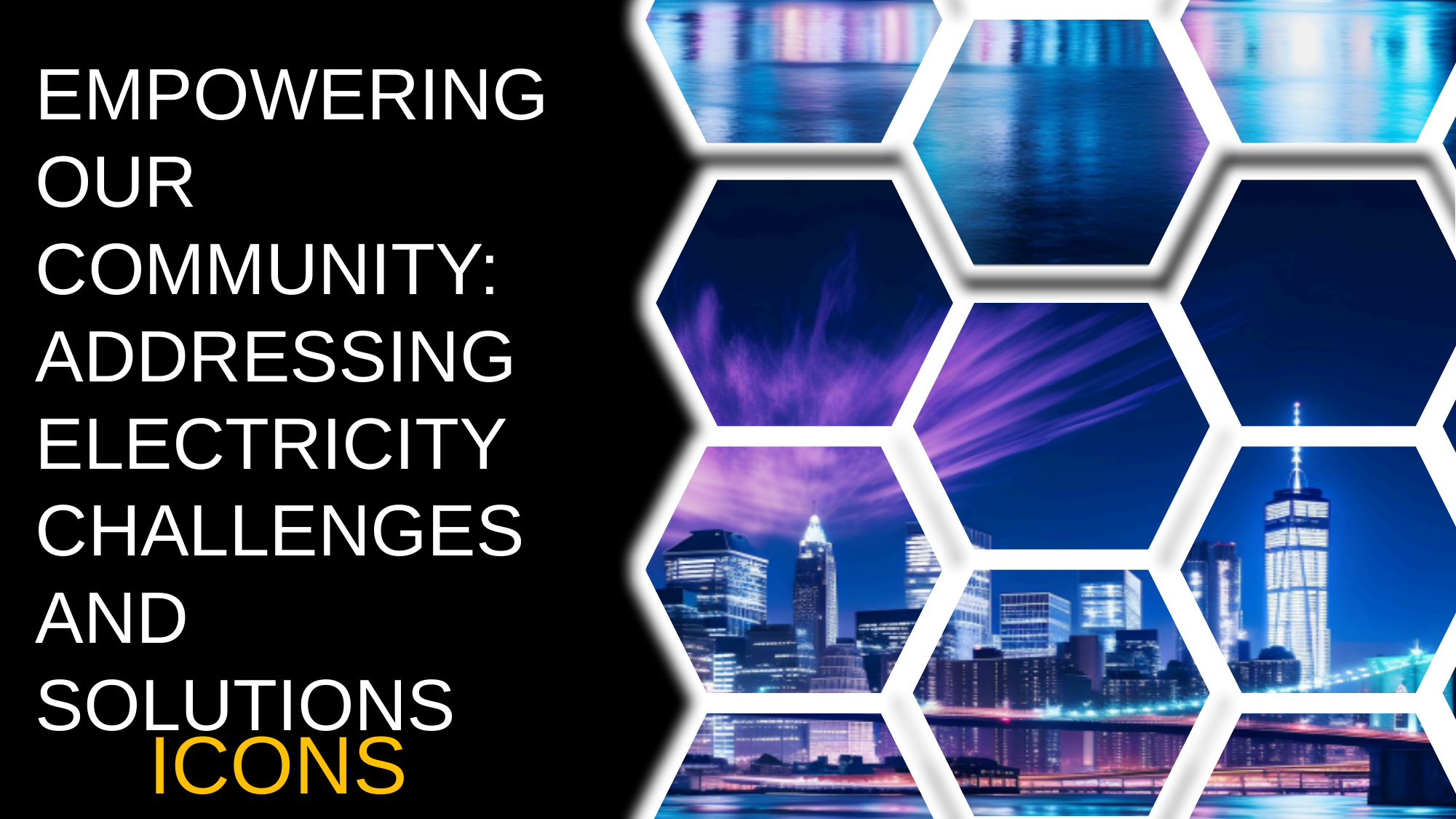

EMPOWERING OUR COMMUNITY: ADDRESSING ELECTRICITY CHALLENGES AND SOLUTIONS

ICONS